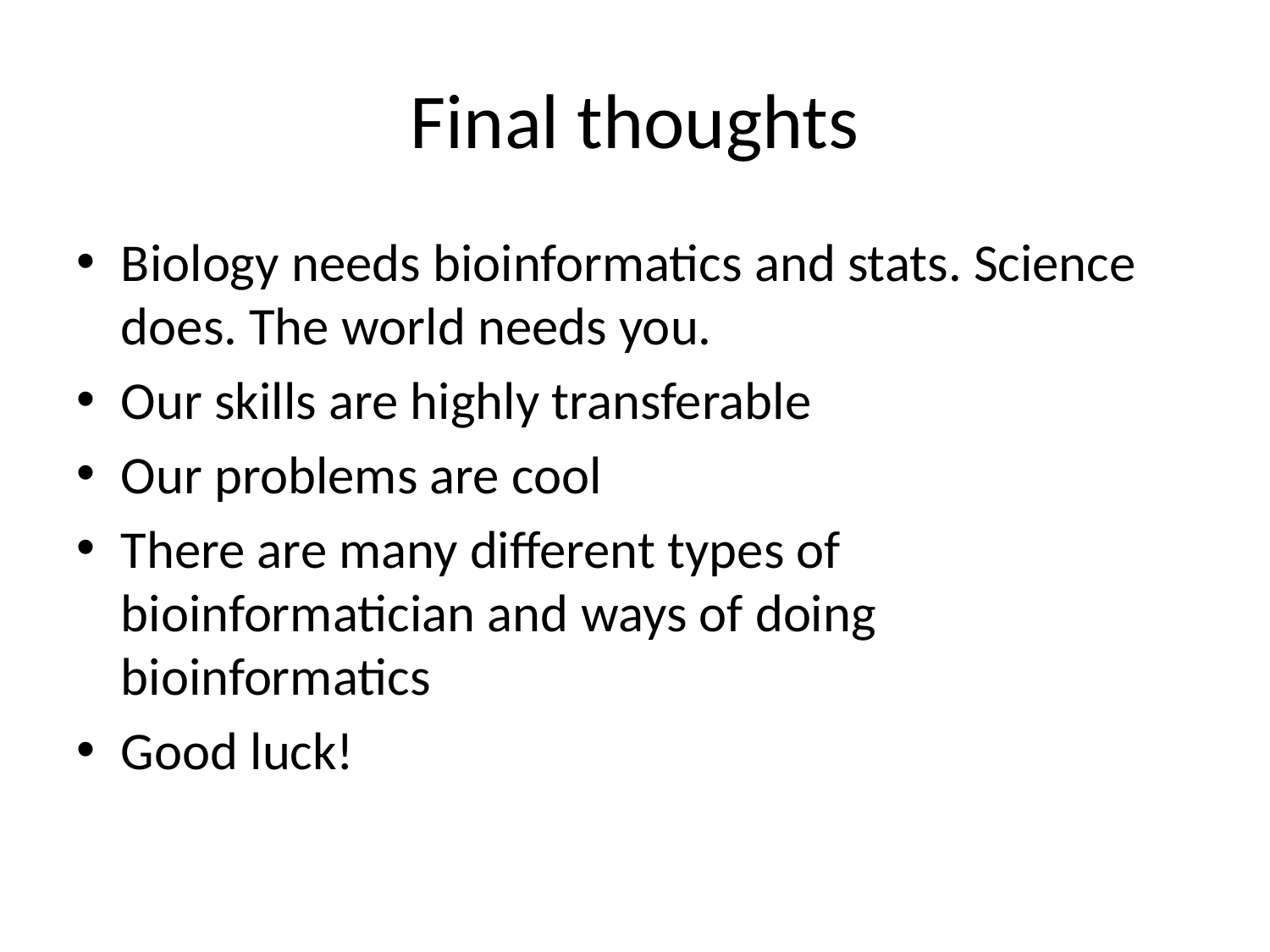

# Final thoughts
Biology needs bioinformatics and stats. Science does. The world needs you.
Our skills are highly transferable
Our problems are cool
There are many different types of bioinformatician and ways of doing bioinformatics
Good luck!